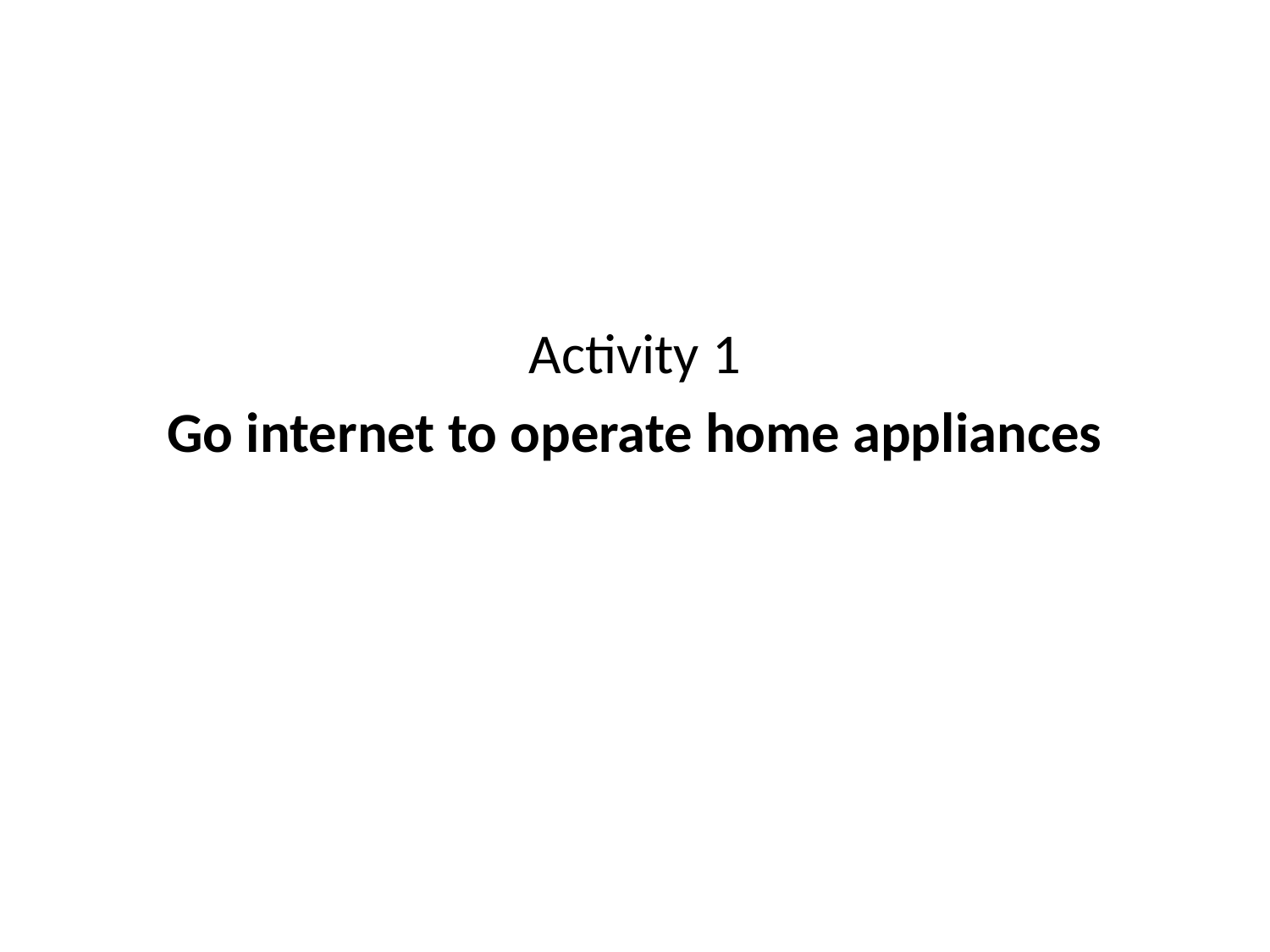

Activity 1
Go internet to operate home appliances